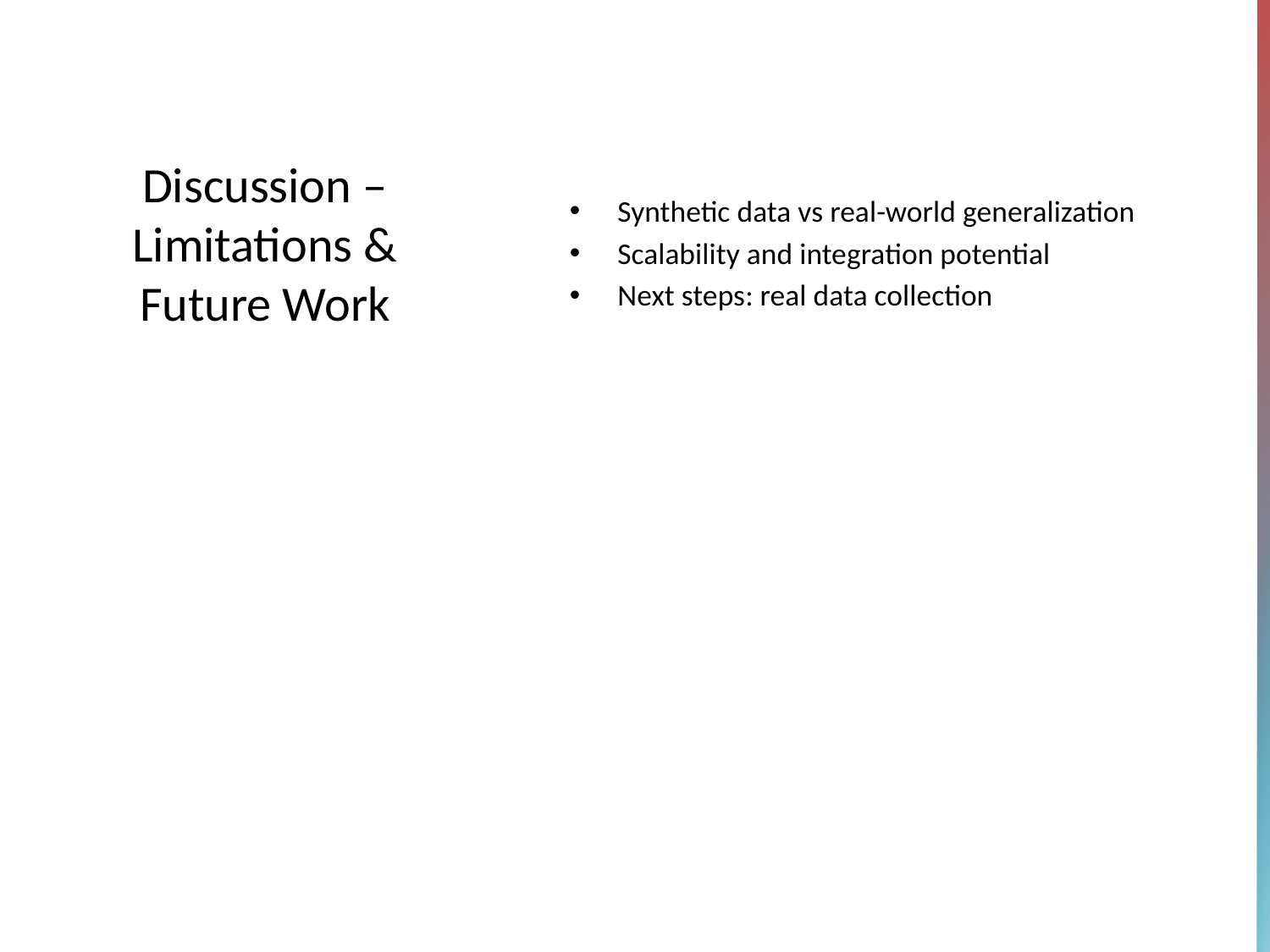

Synthetic data vs real-world generalization
Scalability and integration potential
Next steps: real data collection
# Discussion – Limitations & Future Work